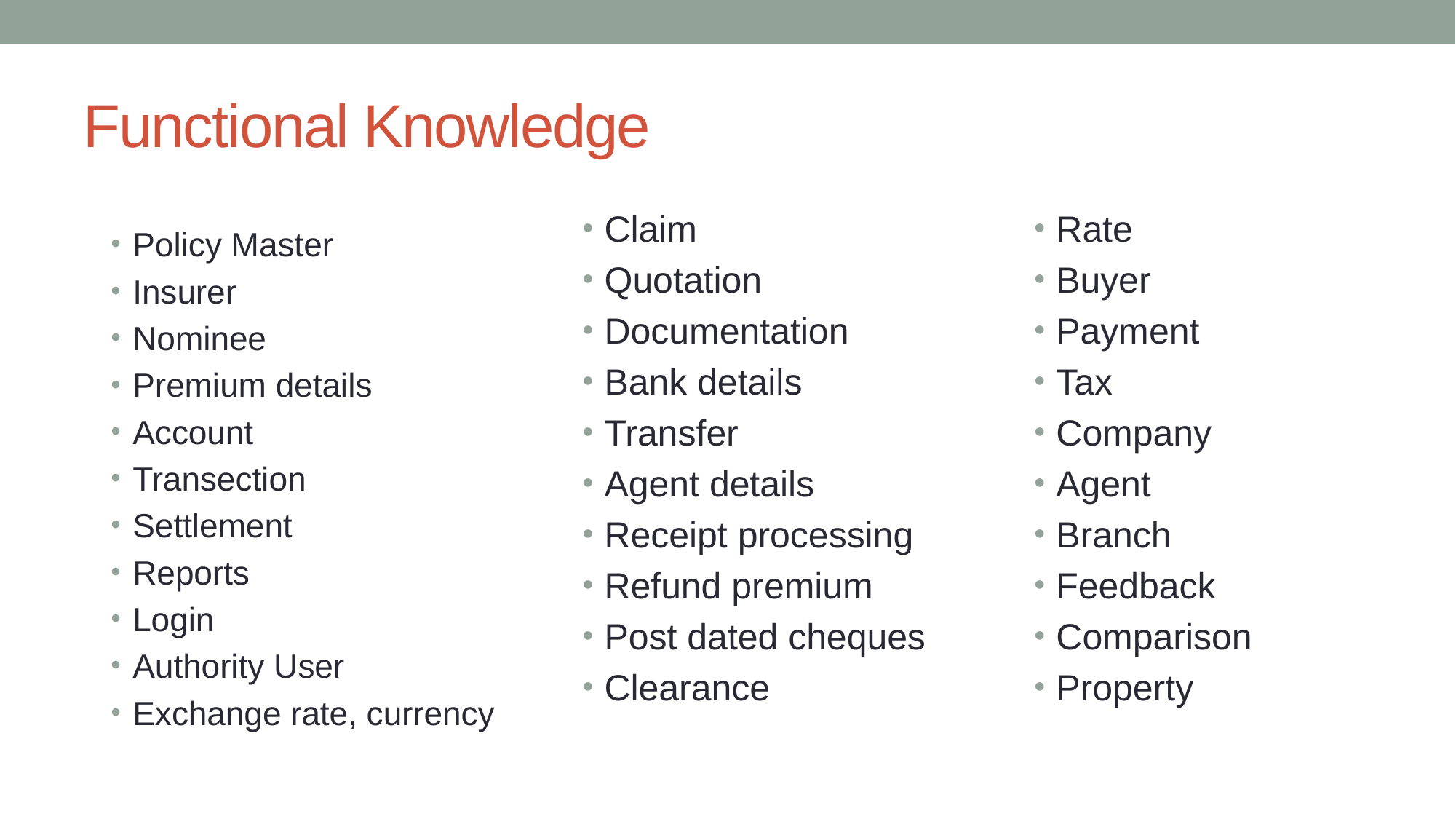

# Functional Knowledge
Claim
Quotation
Documentation
Bank details
Transfer
Agent details
Receipt processing
Refund premium
Post dated cheques
Clearance

Rate
Buyer
Payment
Tax
Company
Agent
Branch
Feedback
Comparison
Property

Policy Master
Insurer
Nominee
Premium details
Account
Transection
Settlement
Reports
Login
Authority User
Exchange rate, currency